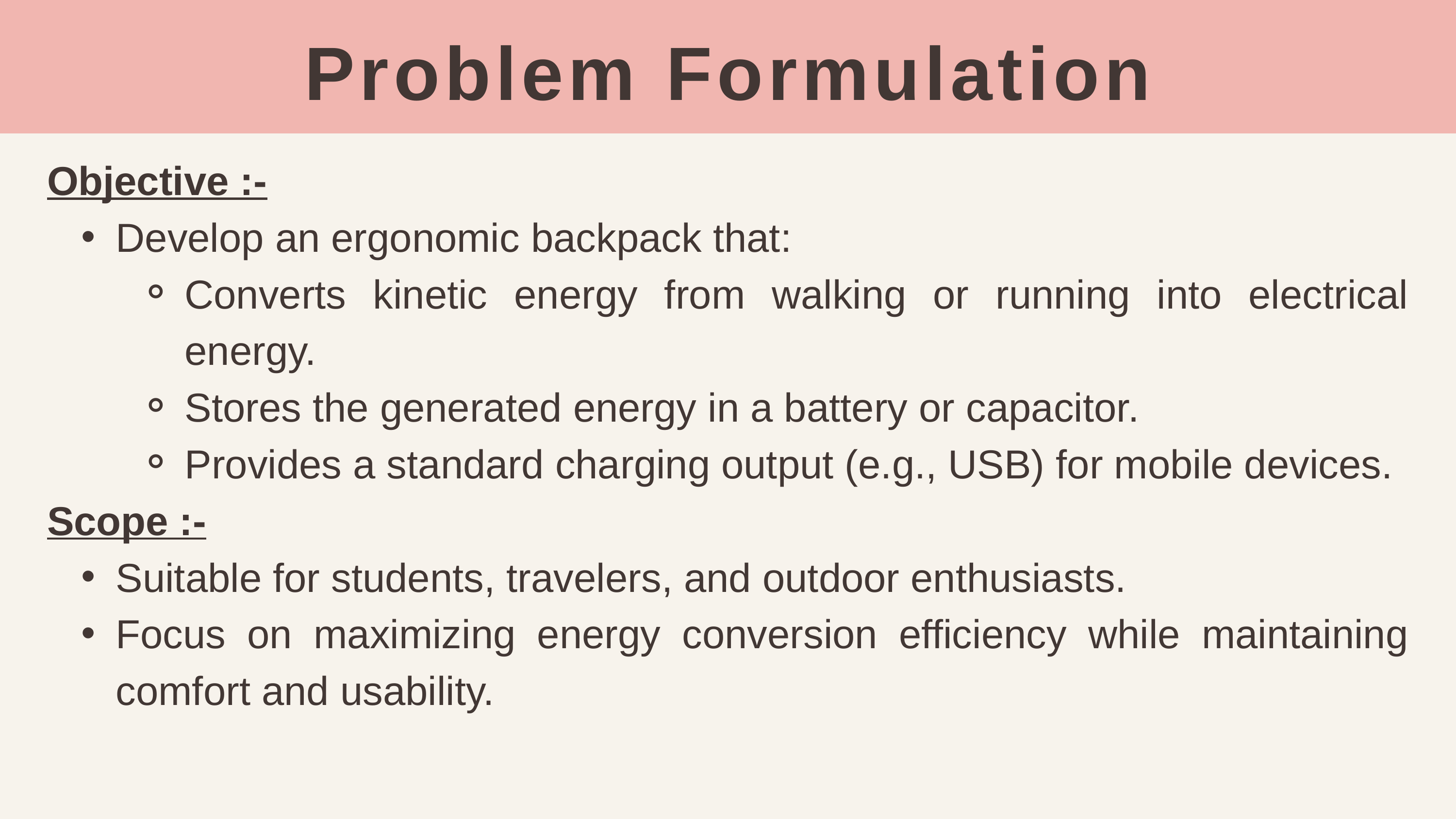

Problem Formulation
Objective :-
Develop an ergonomic backpack that:
Converts kinetic energy from walking or running into electrical energy.
Stores the generated energy in a battery or capacitor.
Provides a standard charging output (e.g., USB) for mobile devices.
Scope :-
Suitable for students, travelers, and outdoor enthusiasts.
Focus on maximizing energy conversion efficiency while maintaining comfort and usability.